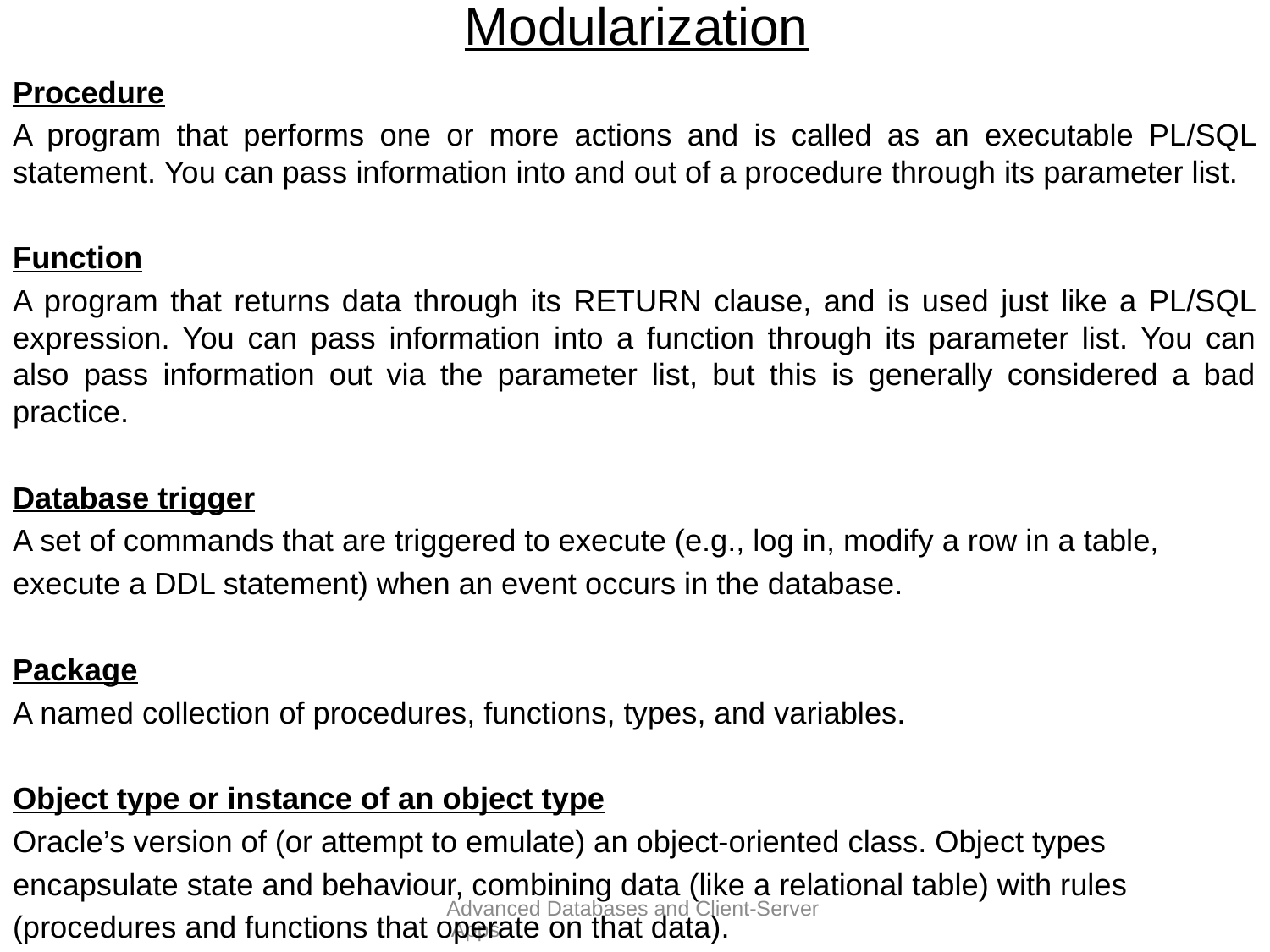

# Modularization
Procedure
A program that performs one or more actions and is called as an executable PL/SQL statement. You can pass information into and out of a procedure through its parameter list.

Function
A program that returns data through its RETURN clause, and is used just like a PL/SQL expression. You can pass information into a function through its parameter list. You can also pass information out via the parameter list, but this is generally considered a bad practice.

Database trigger
A set of commands that are triggered to execute (e.g., log in, modify a row in a table,
execute a DDL statement) when an event occurs in the database.

Package
A named collection of procedures, functions, types, and variables.

Object type or instance of an object type
Oracle’s version of (or attempt to emulate) an object-oriented class. Object types
encapsulate state and behaviour, combining data (like a relational table) with rules
(procedures and functions that operate on that data).

Advanced Databases and Client-Server Apps